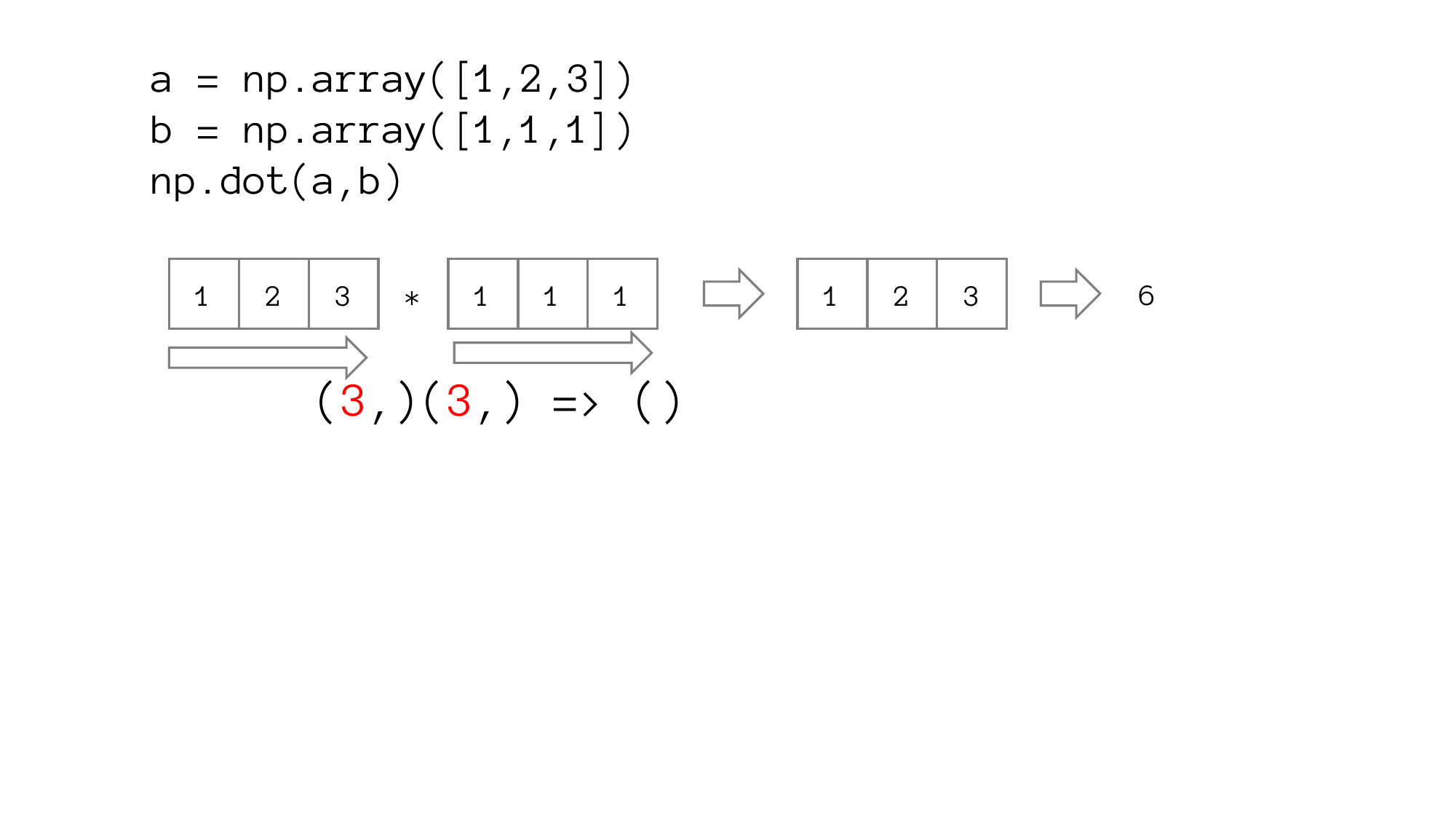

a = np.array([1,2,3])
b = np.array([1,1,1])
np.dot(a,b)
1
2
3
1
1
1
1
2
3
*

6

(3,)(3,) => ()